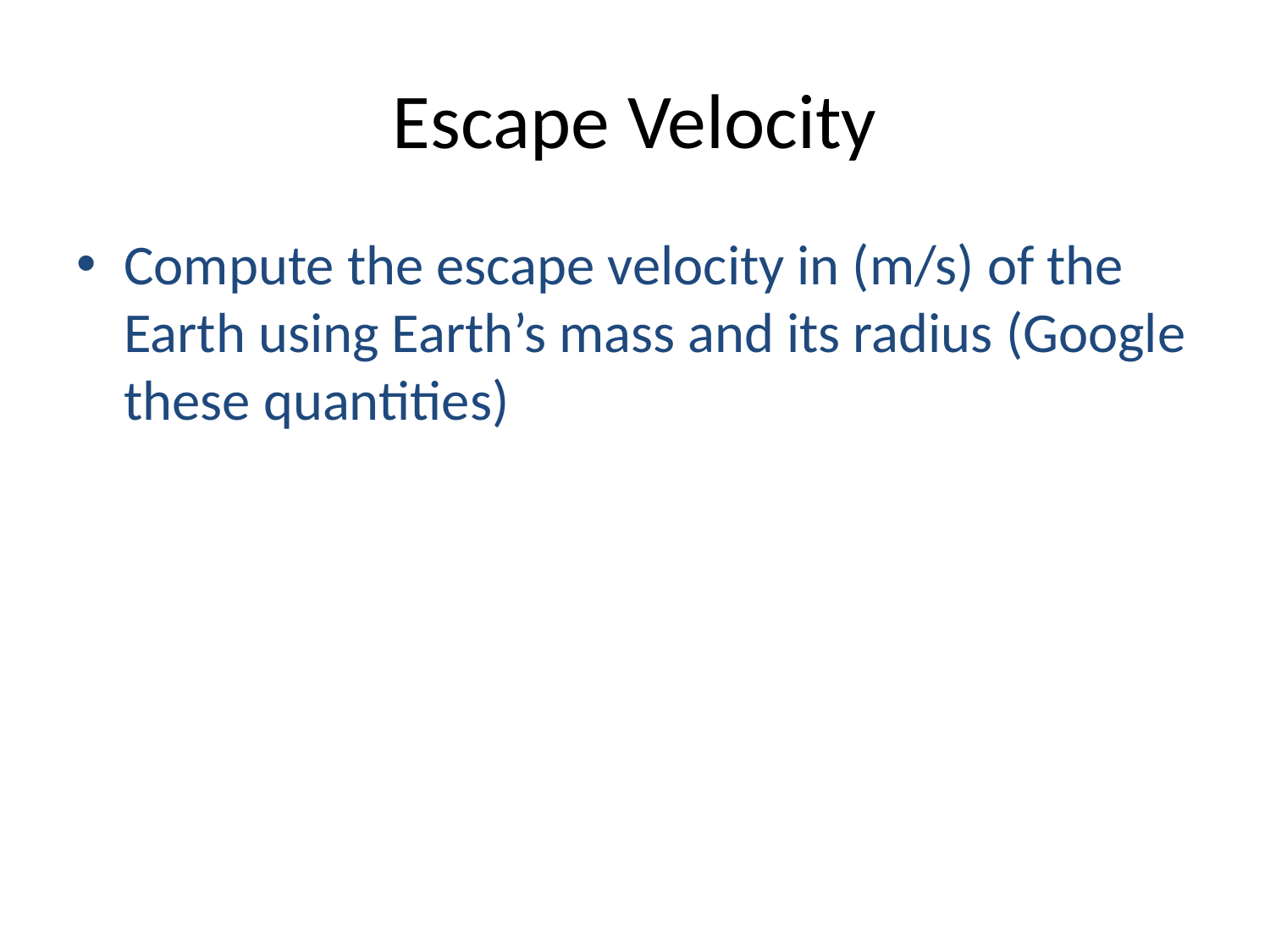

# Escape Velocity
Compute the escape velocity in (m/s) of the Earth using Earth’s mass and its radius (Google these quantities)